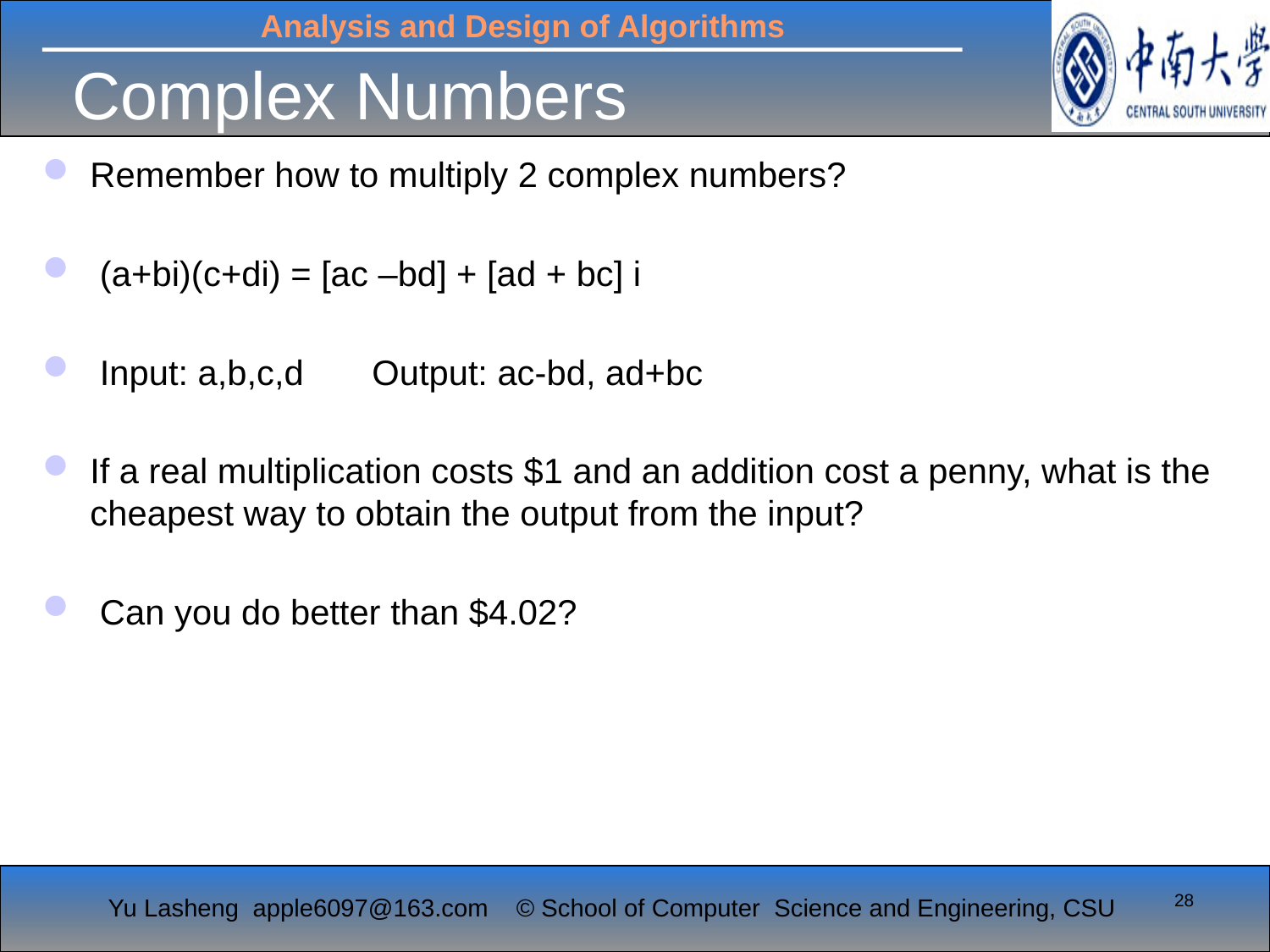

# Complex Numbers
Remember how to multiply 2 complex numbers?

 (a+bi)(c+di) = [ac –bd] + [ad + bc] i

 Input: a,b,c,d       Output: ac-bd, ad+bc

If a real multiplication costs $1 and an addition cost a penny, what is the cheapest way to obtain the output from the input?

 Can you do better than $4.02?

28